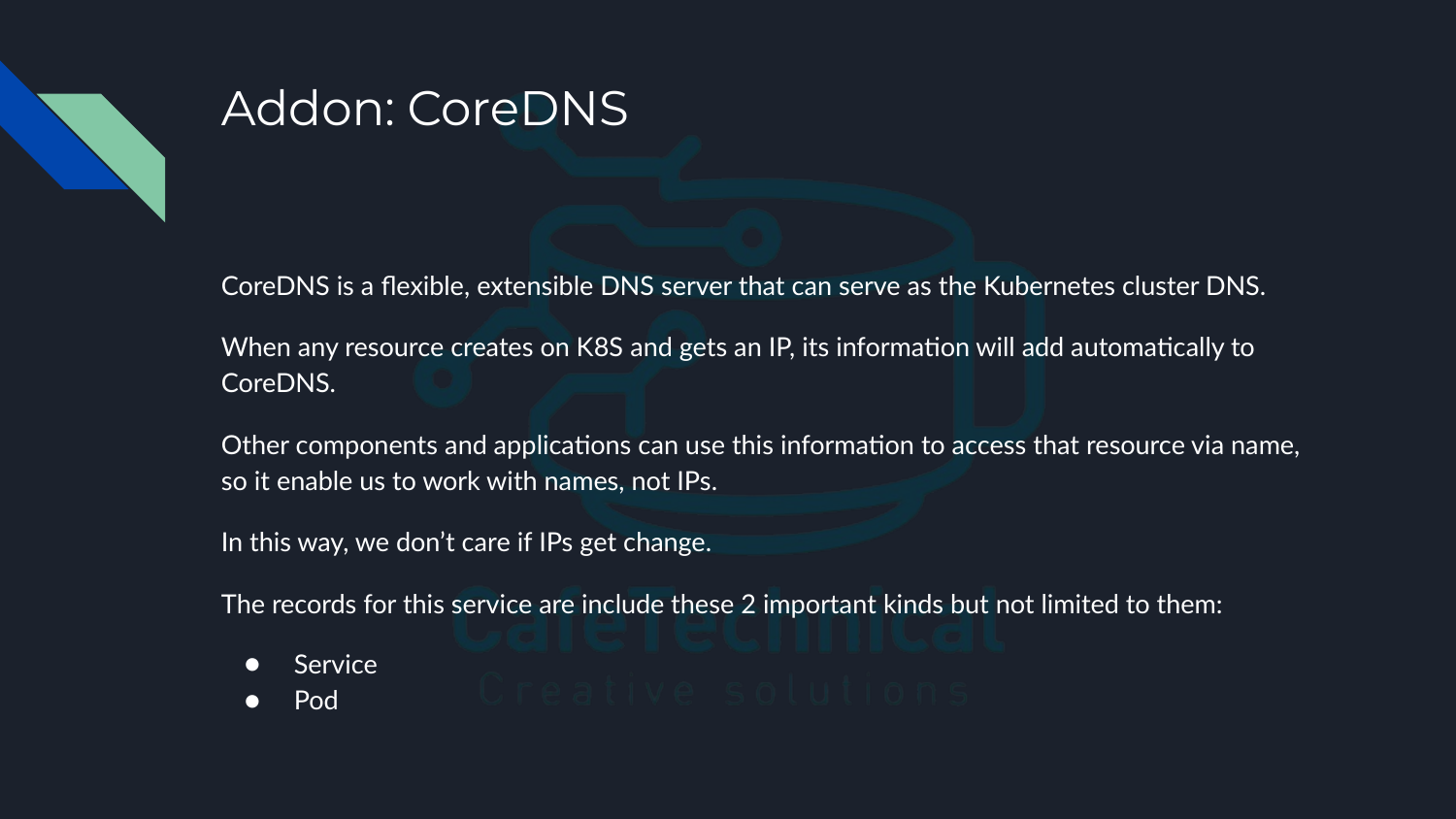

# Addon: CoreDNS
CoreDNS is a flexible, extensible DNS server that can serve as the Kubernetes cluster DNS.
When any resource creates on K8S and gets an IP, its information will add automatically to CoreDNS.
Other components and applications can use this information to access that resource via name, so it enable us to work with names, not IPs.
In this way, we don’t care if IPs get change.
The records for this service are include these 2 important kinds but not limited to them:
Service
Pod